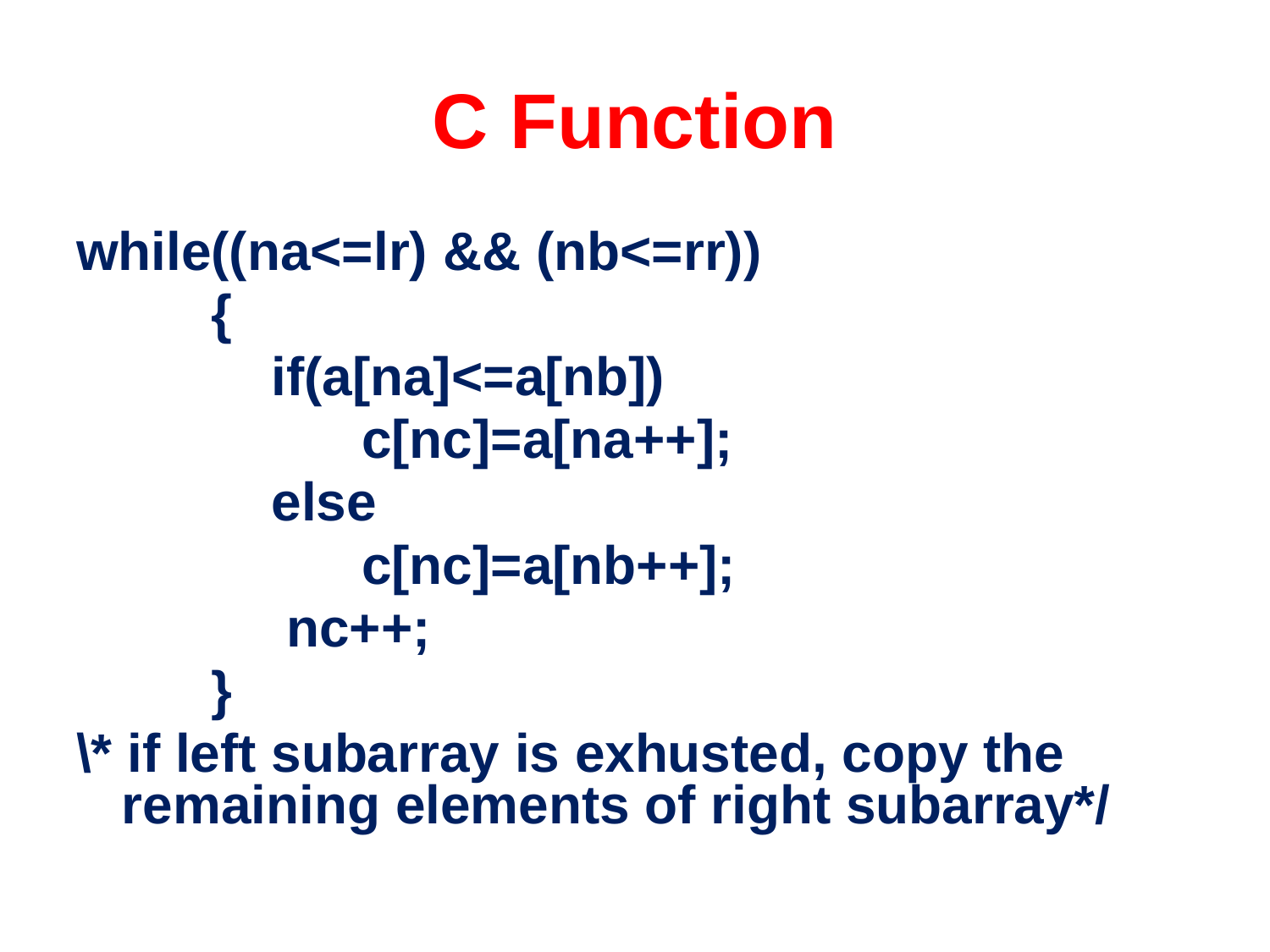

# C Function
while((na<=lr) && (nb<=rr))
         {
             if(a[na]<=a[nb])
                   c[nc]=a[na++];
             else
                   c[nc]=a[nb++];
              nc++;
         }
\* if left subarray is exhusted, copy the remaining elements of right subarray*/